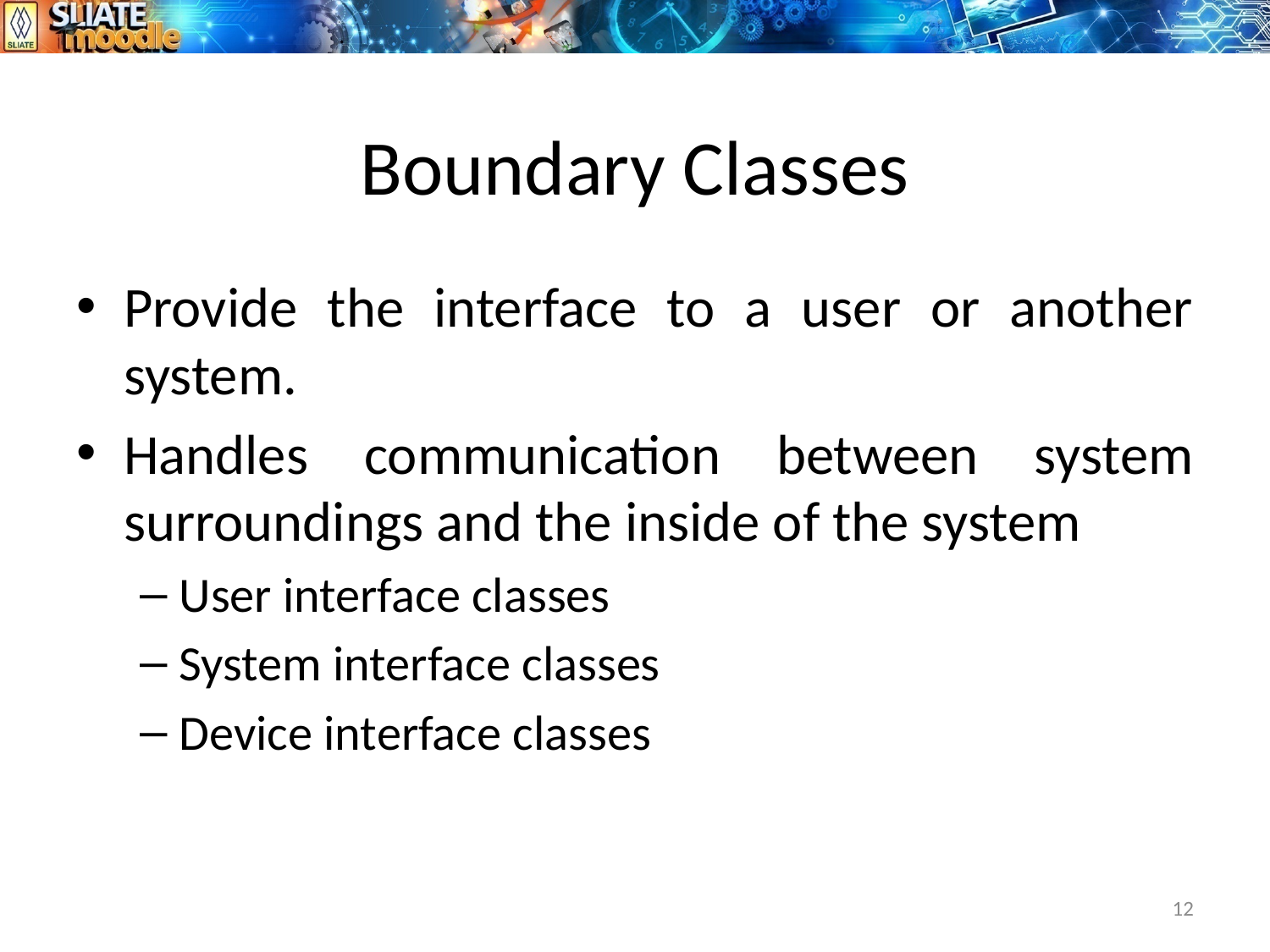

# Boundary Classes
Provide the interface to a user or another system.
Handles communication between system surroundings and the inside of the system
User interface classes
System interface classes
Device interface classes
12